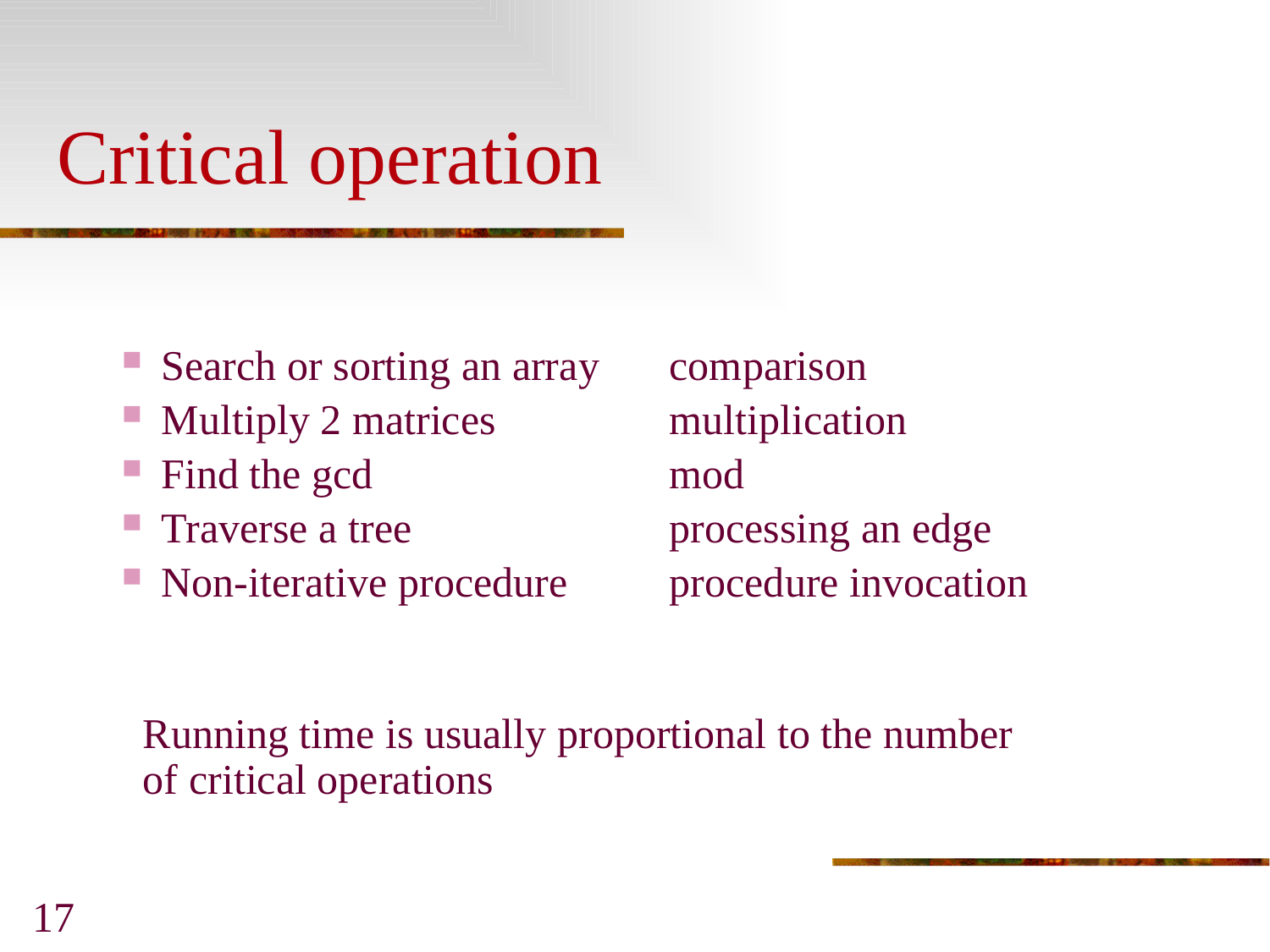

Critical operation

Search or sorting an array	comparison
Multiply 2 matrices		multiplication
Find the gcd			mod
Traverse a tree	   		processing an edge
Non-iterative procedure	procedure invocation
Running time is usually proportional to the number of critical operations

17